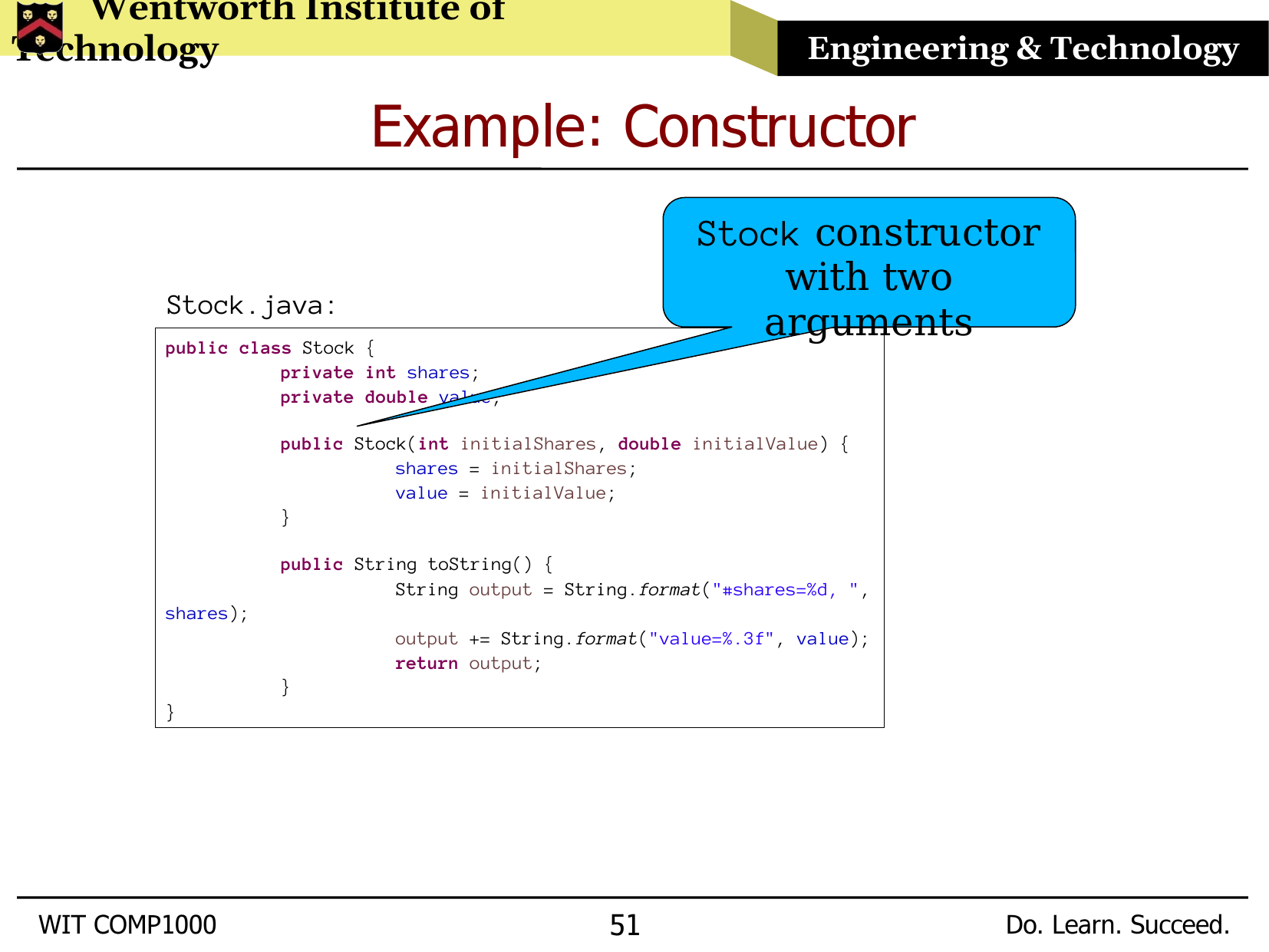

# Example: Constructor
Stock constructor with two arguments
Stock.java:
public class Stock {
	private int shares;
	private double value;

	public Stock(int initialShares, double initialValue) {
		shares = initialShares;
		value = initialValue;
	}

	public String toString() {
		String output = String.format("#shares=%d, ", shares);
		output += String.format("value=%.3f", value);
		return output;
	}
}